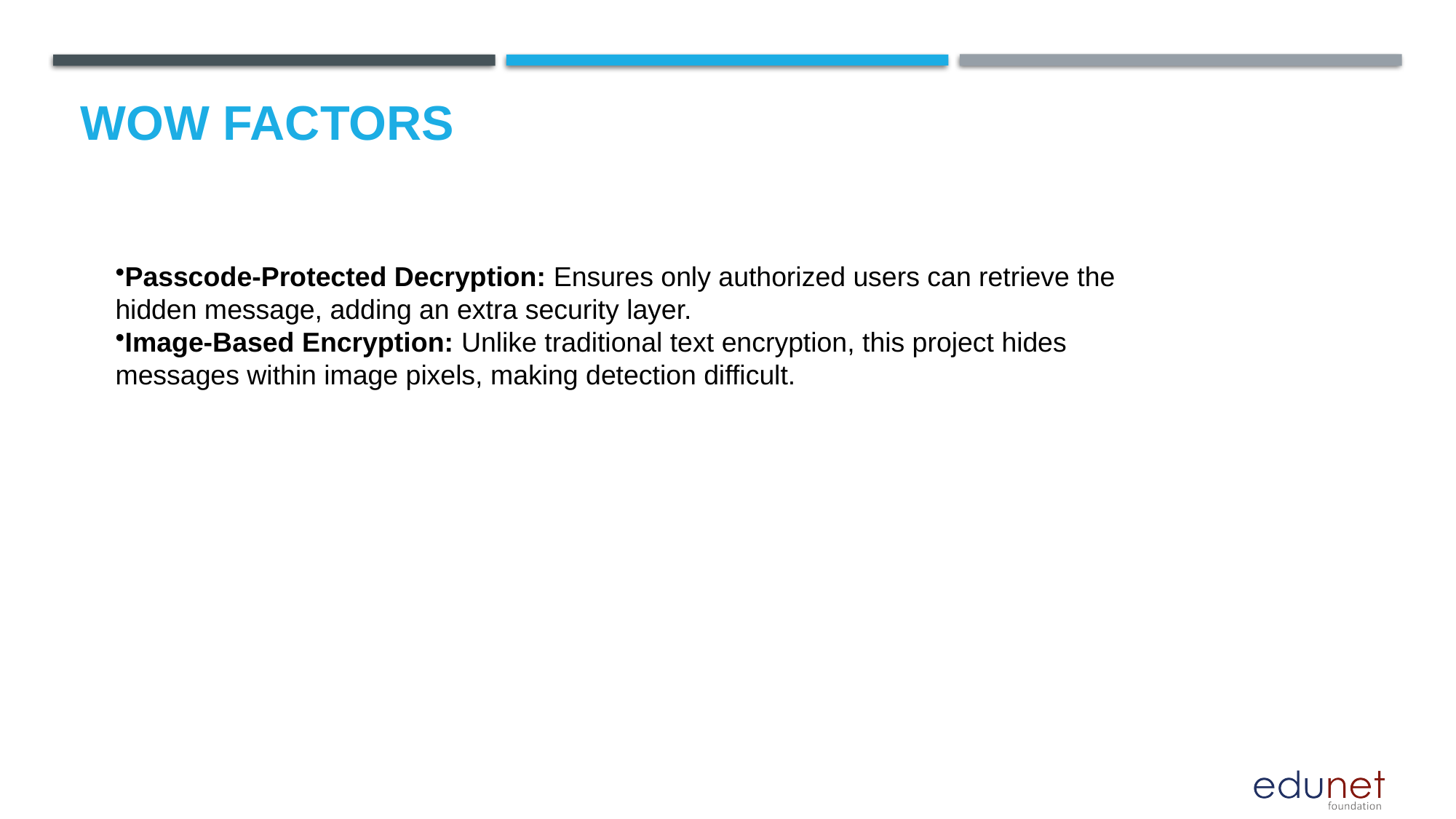

# Wow factors

Passcode-Protected Decryption: Ensures only authorized users can retrieve the hidden message, adding an extra security layer.
Image-Based Encryption: Unlike traditional text encryption, this project hides messages within image pixels, making detection difficult.